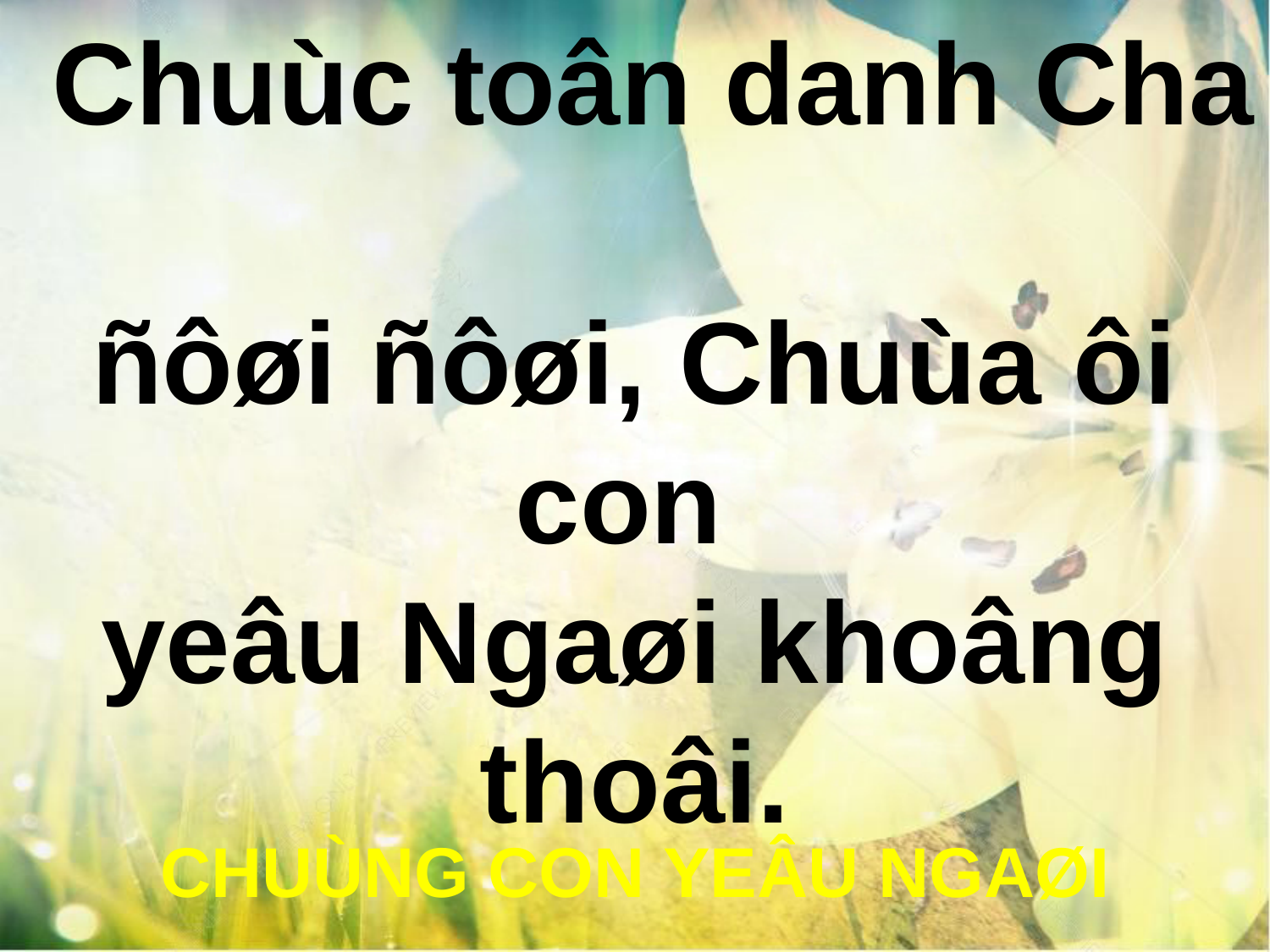

Chuùc toân danh Cha
ñôøi ñôøi, Chuùa ôi con
yeâu Ngaøi khoâng thoâi.
CHUÙNG CON YEÂU NGAØI